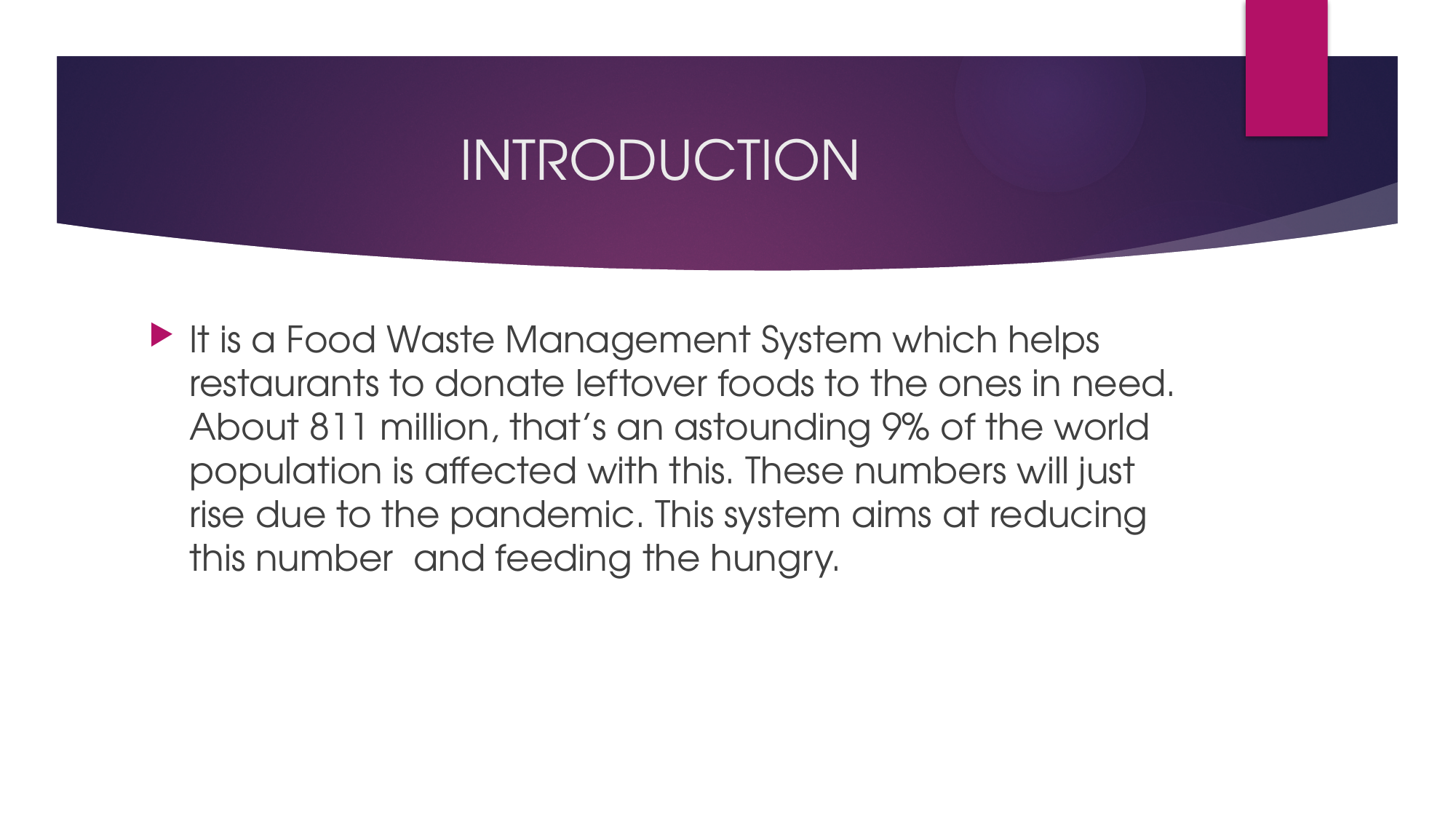

# INTRODUCTION
It is a Food Waste Management System which helps restaurants to donate leftover foods to the ones in need. About 811 million, that’s an astounding 9% of the world population is affected with this. These numbers will just rise due to the pandemic. This system aims at reducing this number  and feeding the hungry.